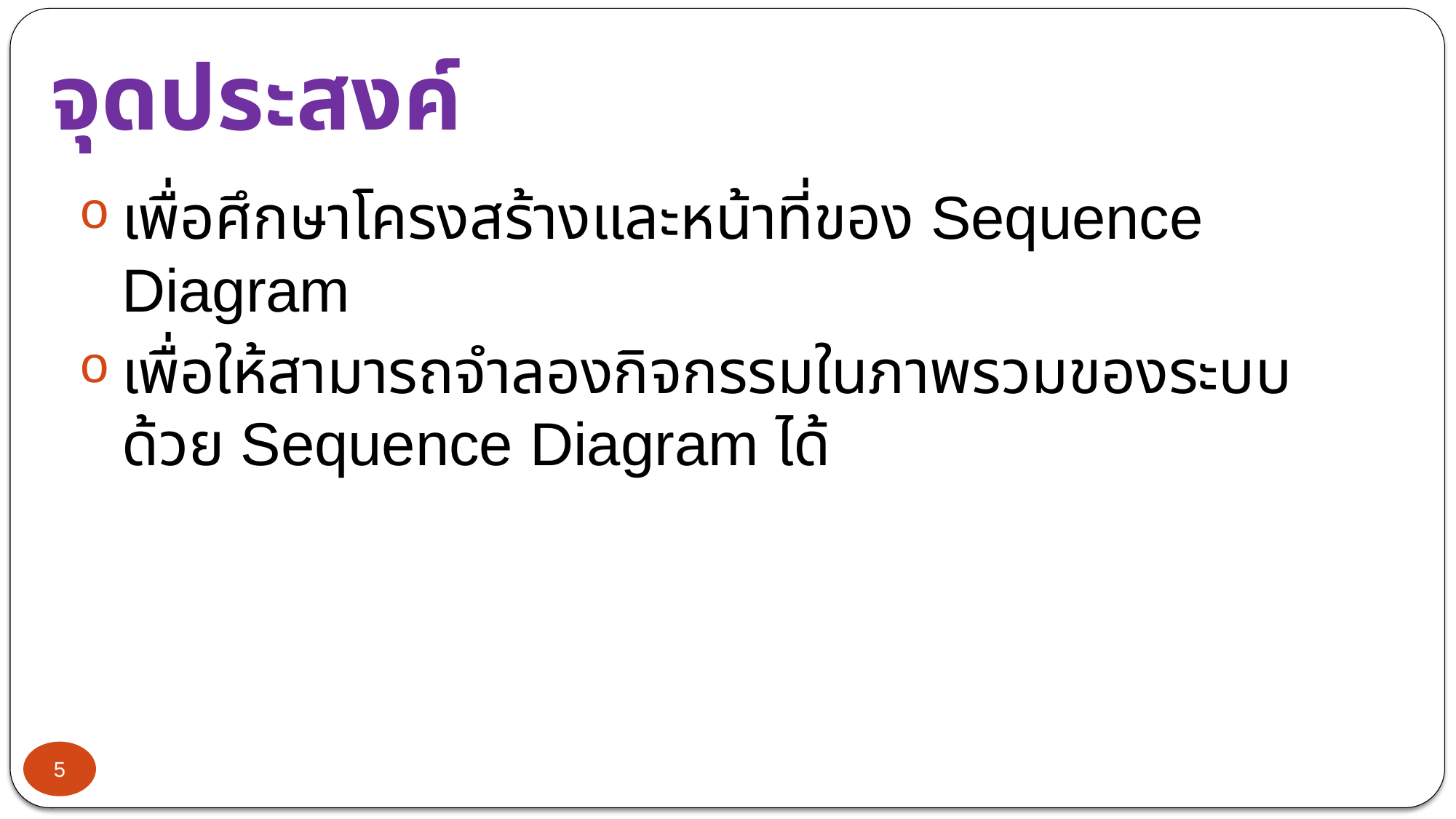

# จุดประสงค์
เพื่อศึกษาโครงสร้างและหน้าที่ของ Sequence Diagram
เพื่อให้สามารถจำลองกิจกรรมในภาพรวมของระบบ ด้วย Sequence Diagram ได้
5